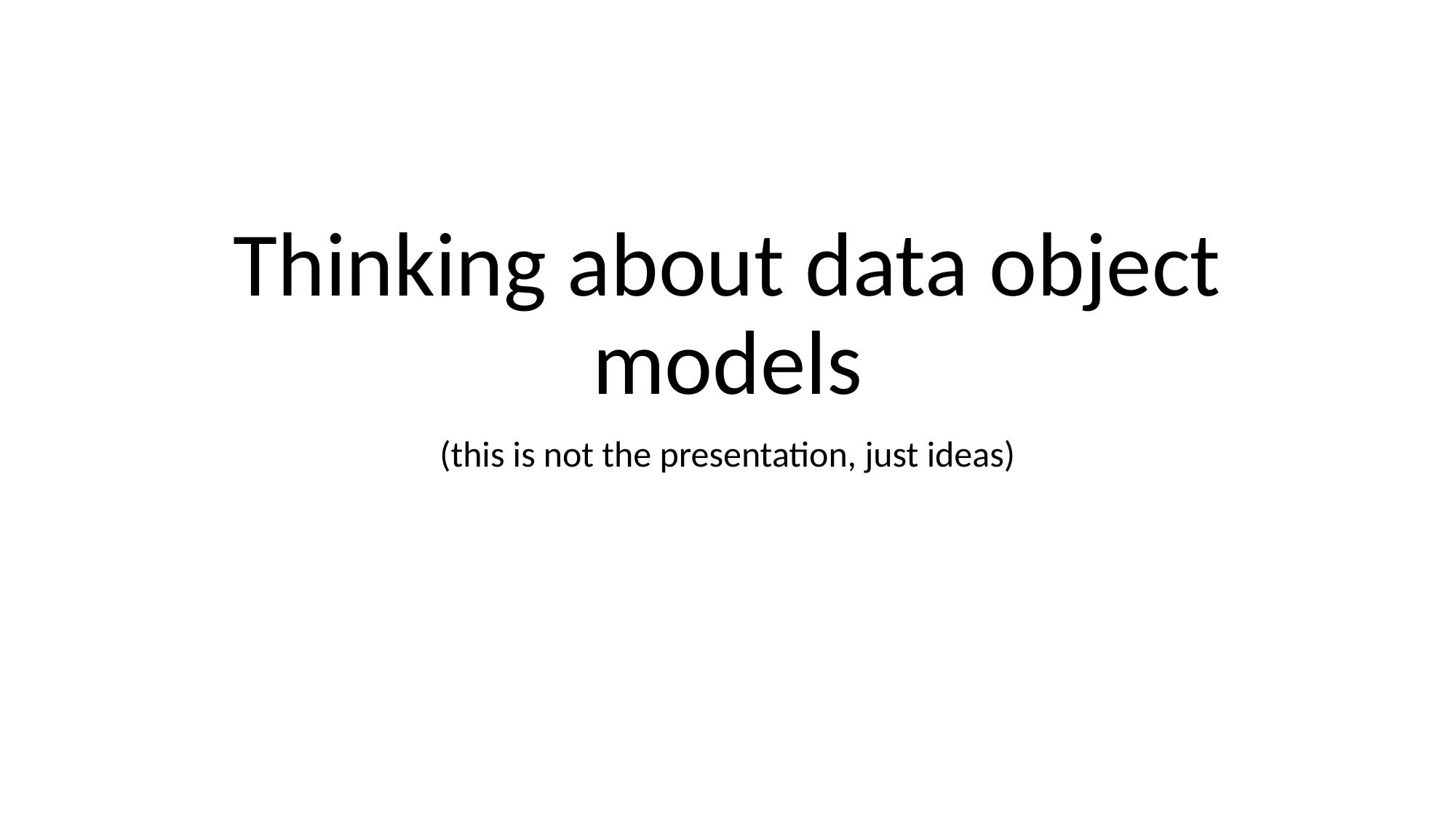

# Thinking about data object models
(this is not the presentation, just ideas)